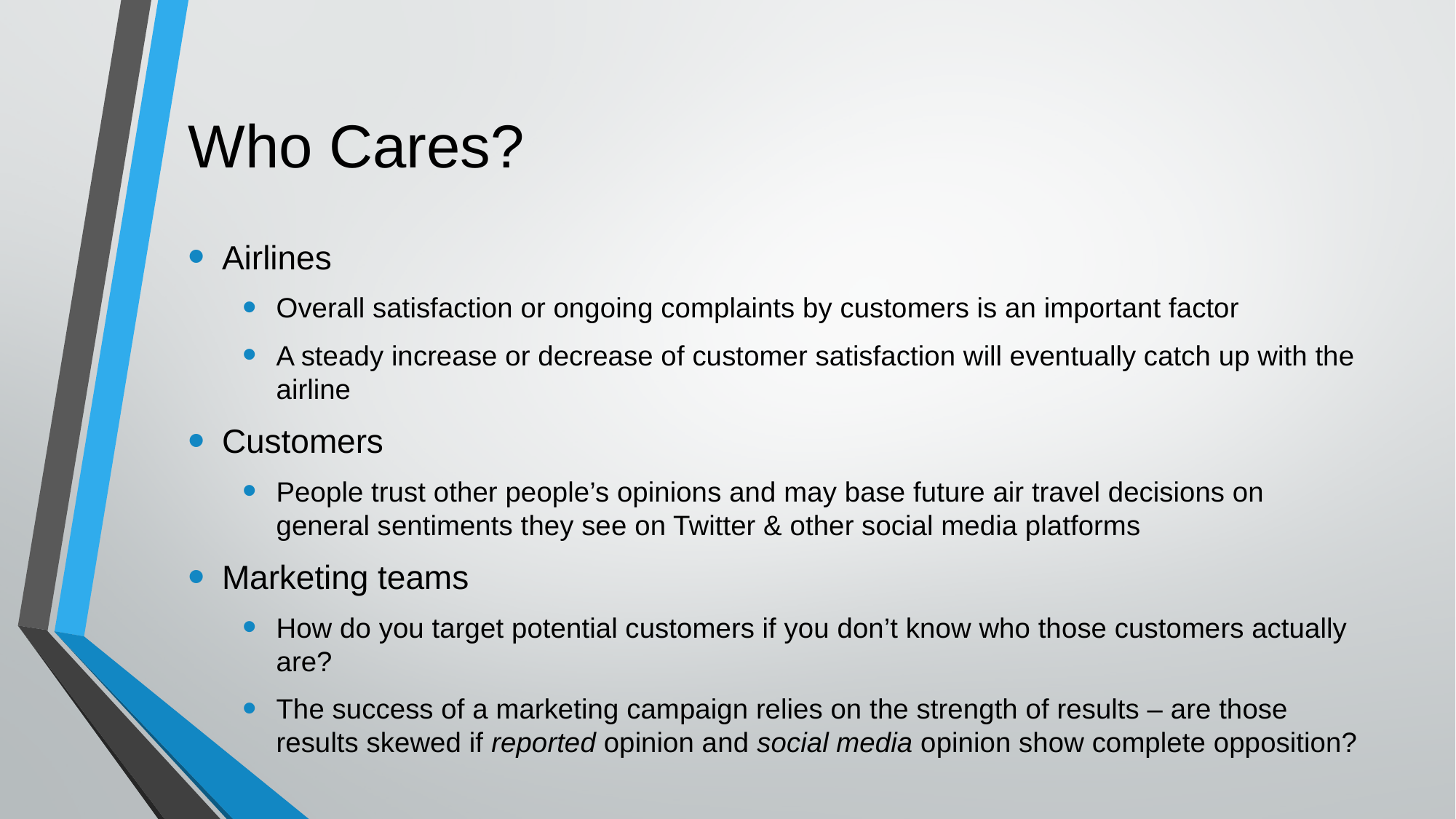

# Who Cares?
Airlines
Overall satisfaction or ongoing complaints by customers is an important factor
A steady increase or decrease of customer satisfaction will eventually catch up with the airline
Customers
People trust other people’s opinions and may base future air travel decisions on general sentiments they see on Twitter & other social media platforms
Marketing teams
How do you target potential customers if you don’t know who those customers actually are?
The success of a marketing campaign relies on the strength of results – are those results skewed if reported opinion and social media opinion show complete opposition?